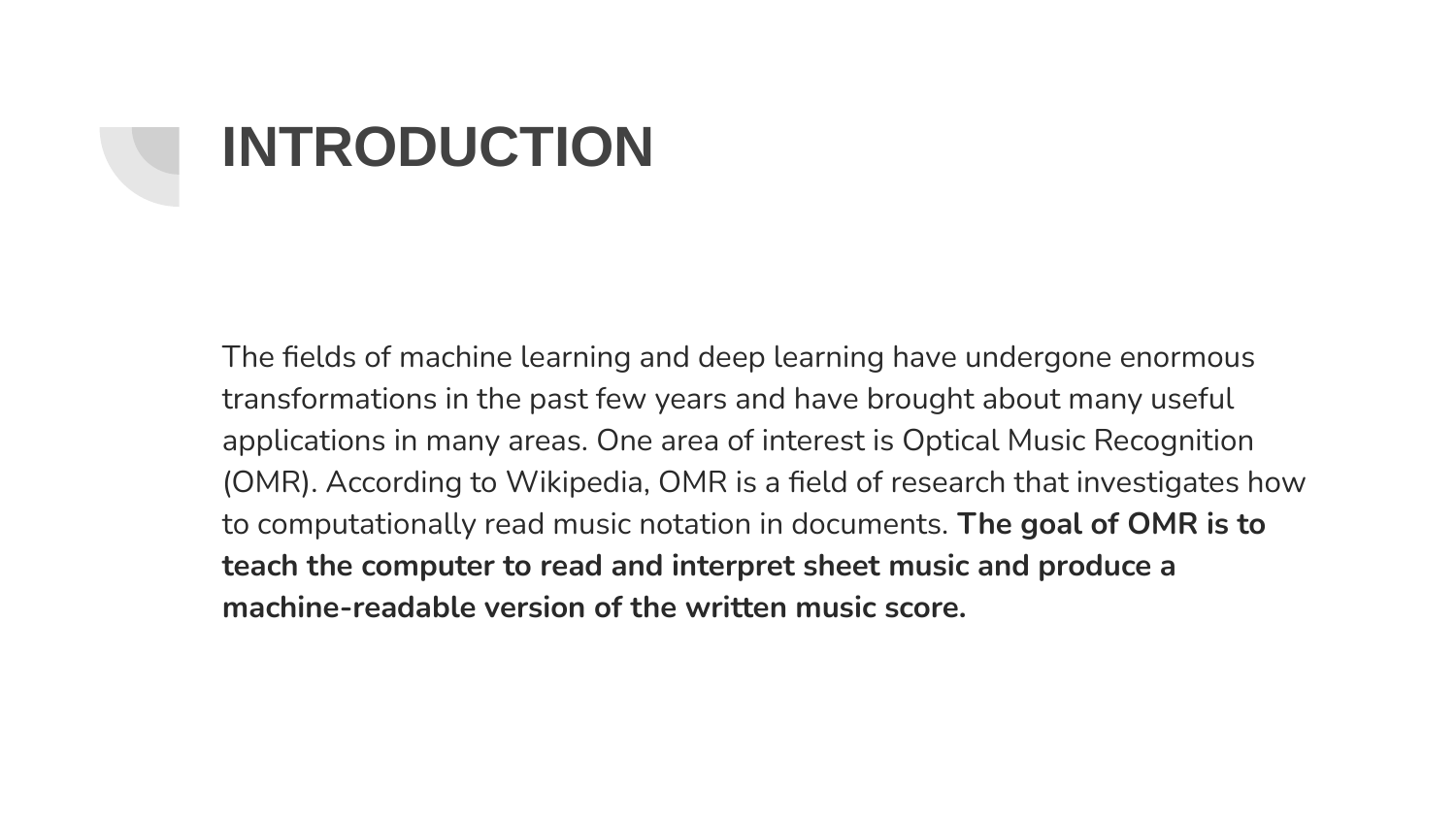

# INTRODUCTION
The fields of machine learning and deep learning have undergone enormous transformations in the past few years and have brought about many useful applications in many areas. One area of interest is Optical Music Recognition (OMR). According to Wikipedia, OMR is a field of research that investigates how to computationally read music notation in documents. The goal of OMR is to teach the computer to read and interpret sheet music and produce a machine-readable version of the written music score.